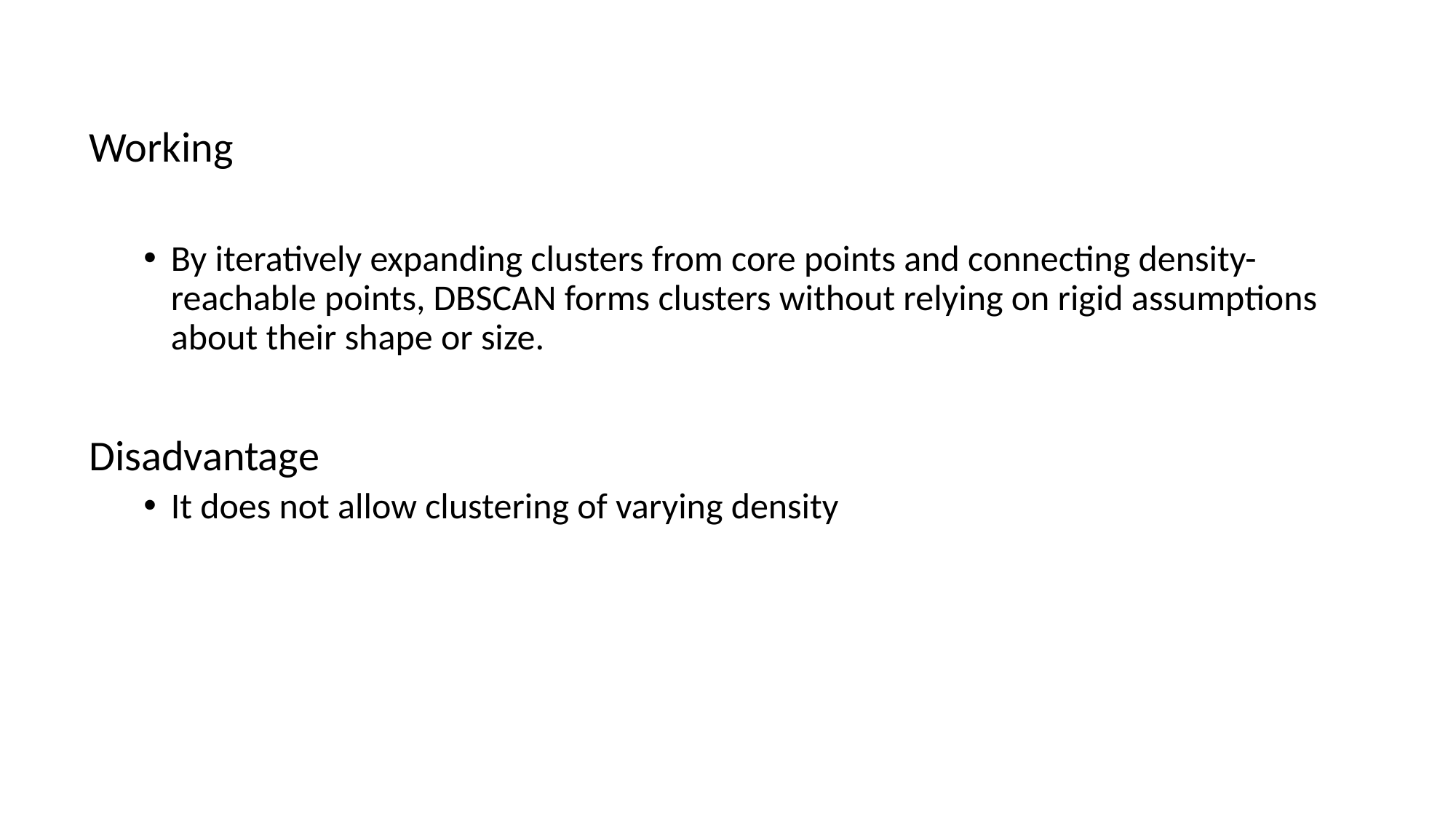

Working

By iteratively expanding clusters from core points and connecting density-reachable points, DBSCAN forms clusters without relying on rigid assumptions about their shape or size.

Disadvantage
It does not allow clustering of varying density